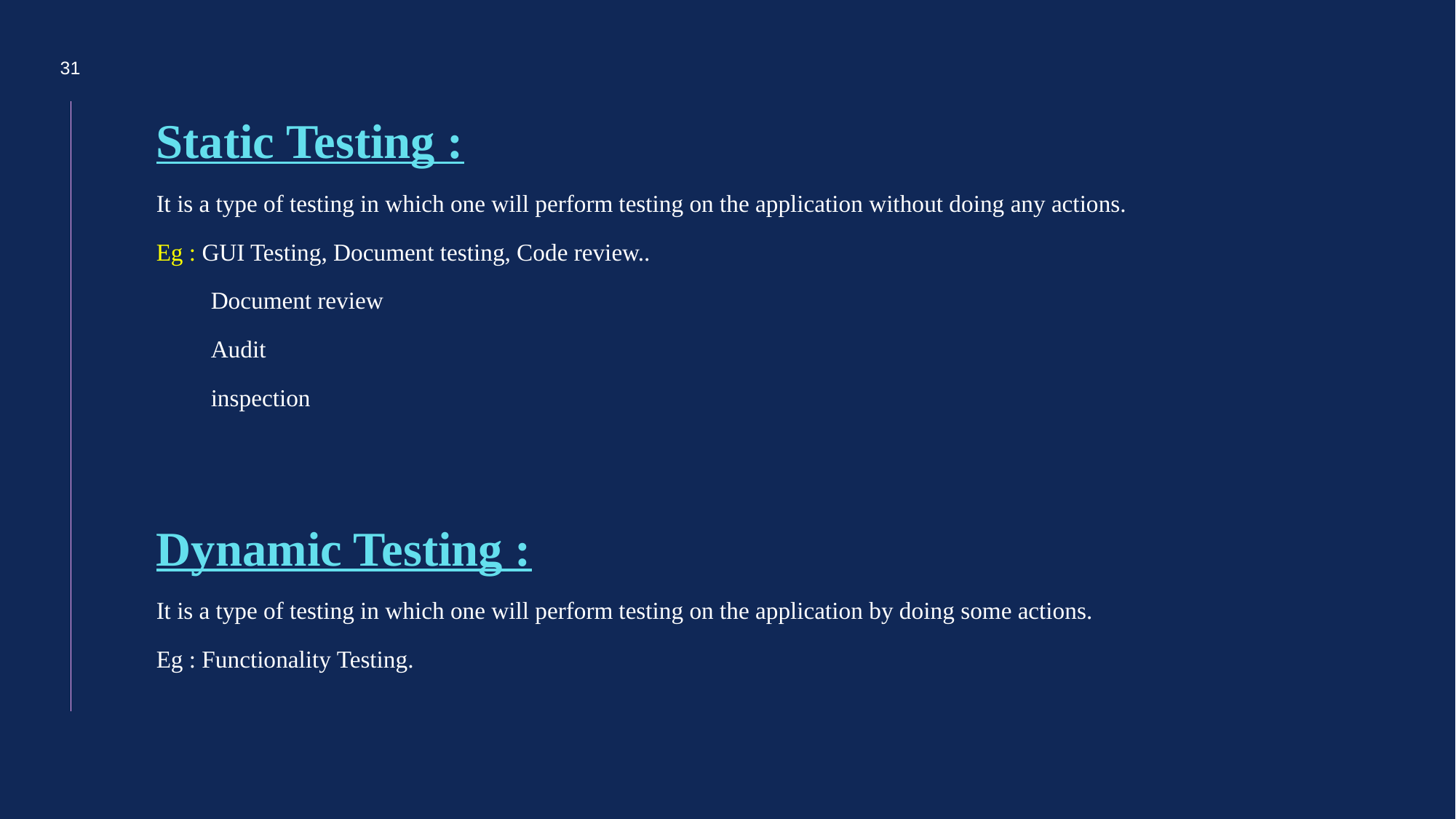

31
Static Testing :
It is a type of testing in which one will perform testing on the application without doing any actions.
Eg : GUI Testing, Document testing, Code review..
Document review
Audit
inspection
Dynamic Testing :
It is a type of testing in which one will perform testing on the application by doing some actions.
Eg : Functionality Testing.